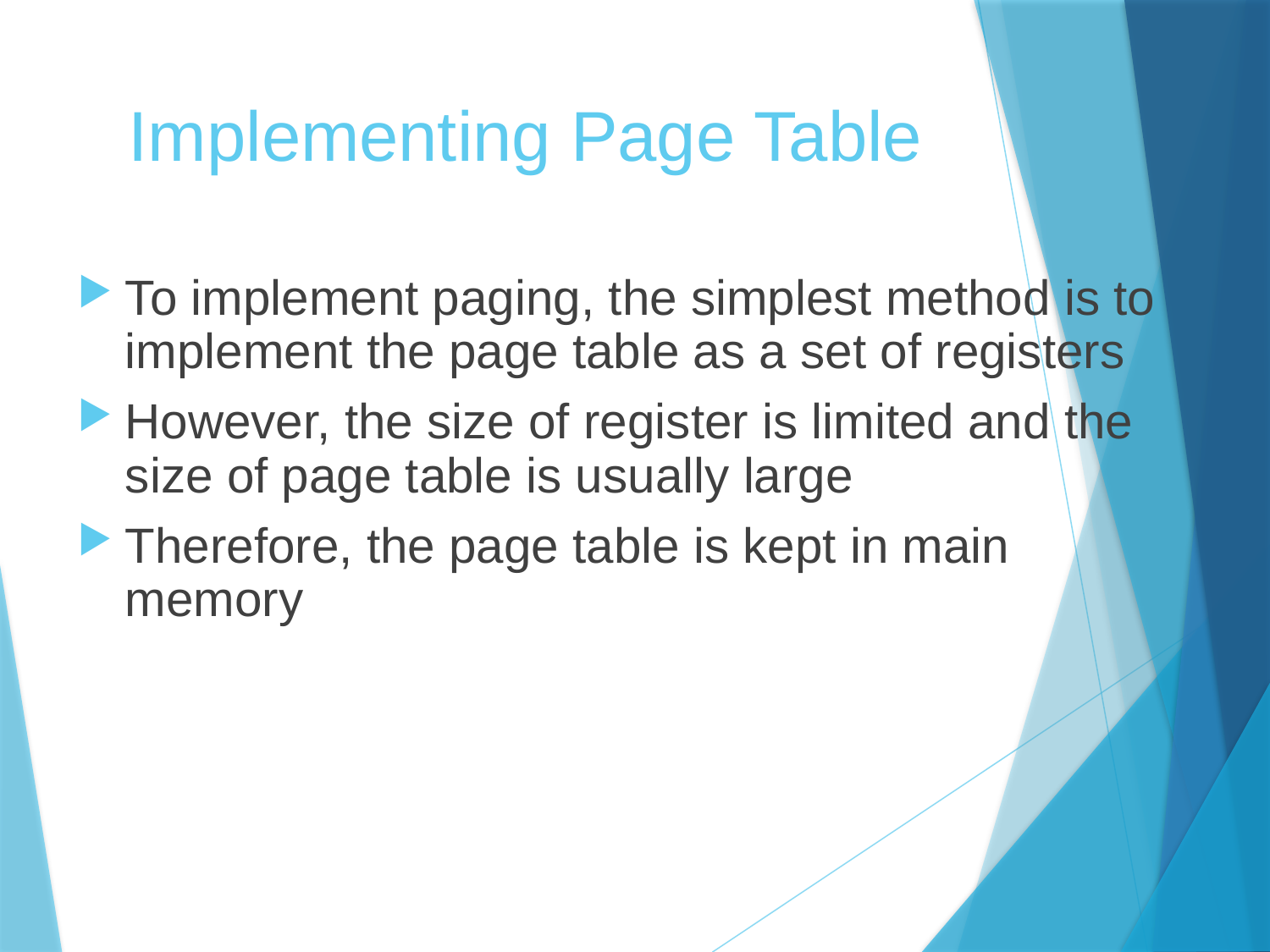

# Implementing Page Table
To implement paging, the simplest method is to implement the page table as a set of registers
However, the size of register is limited and the size of page table is usually large
Therefore, the page table is kept in main memory